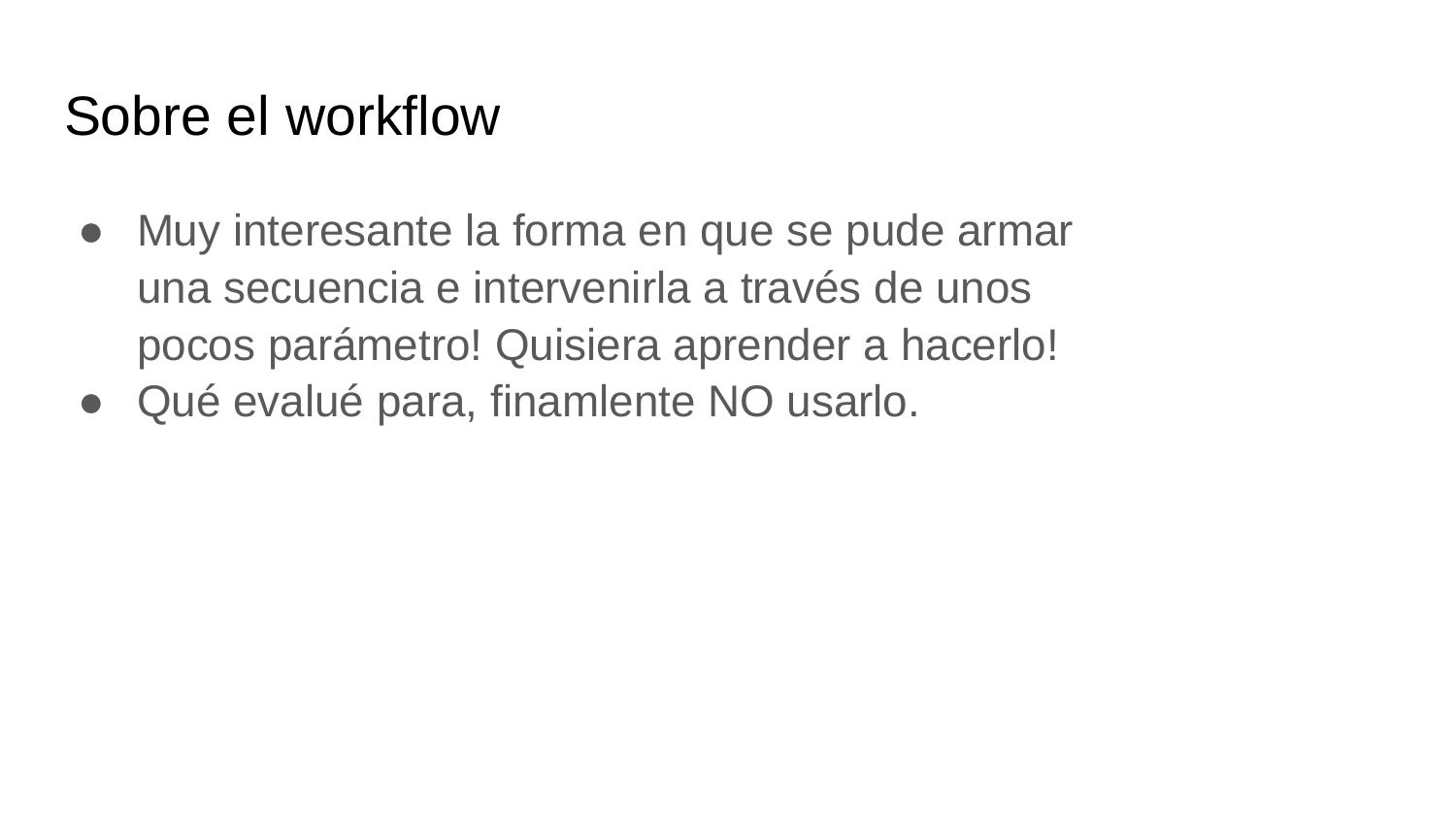

# Sobre el workflow
Muy interesante la forma en que se pude armar una secuencia e intervenirla a través de unos pocos parámetro! Quisiera aprender a hacerlo!
Qué evalué para, finamlente NO usarlo.